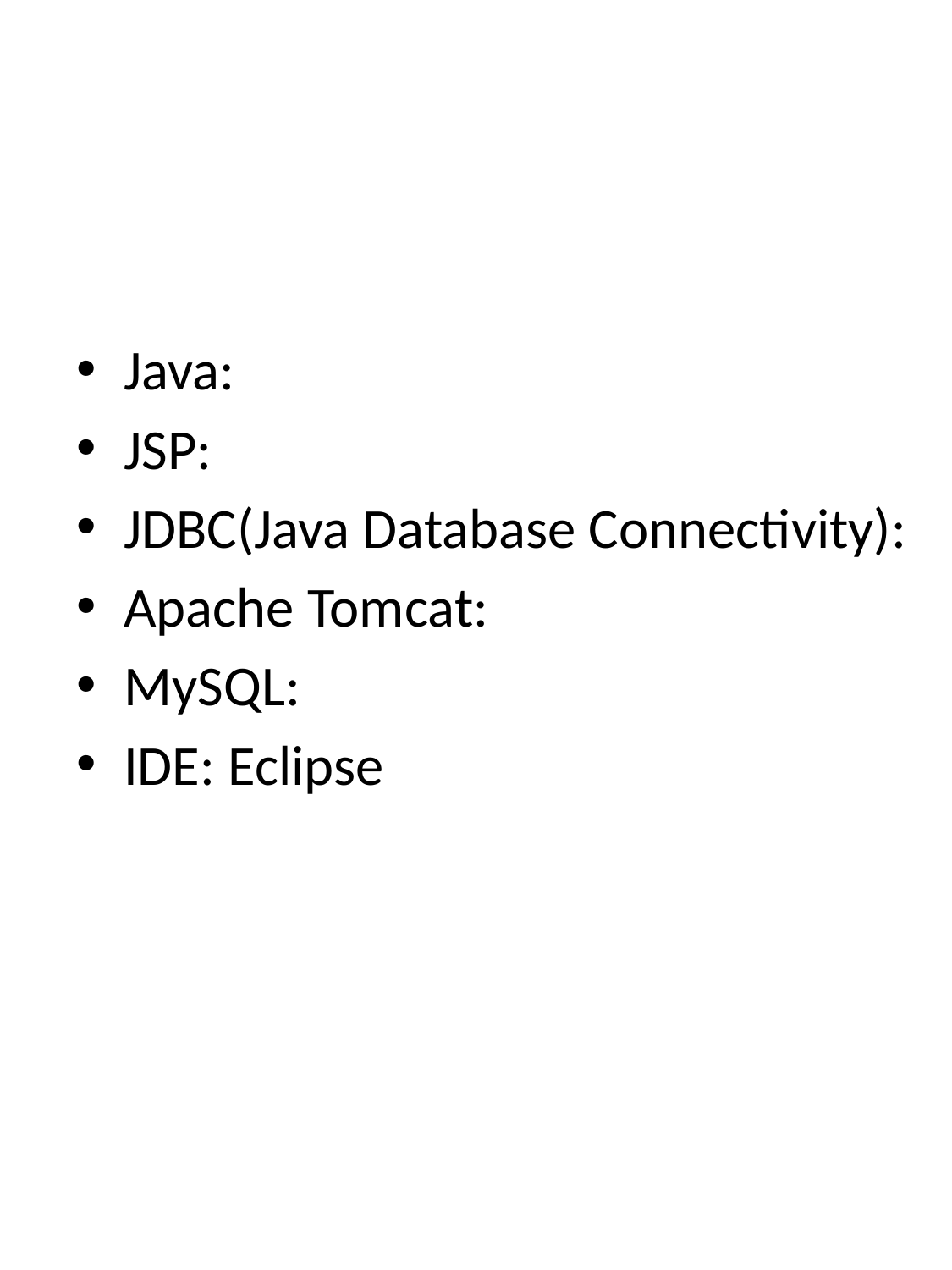

Java:
JSP:
JDBC(Java Database Connectivity):
Apache Tomcat:
MySQL:
IDE: Eclipse